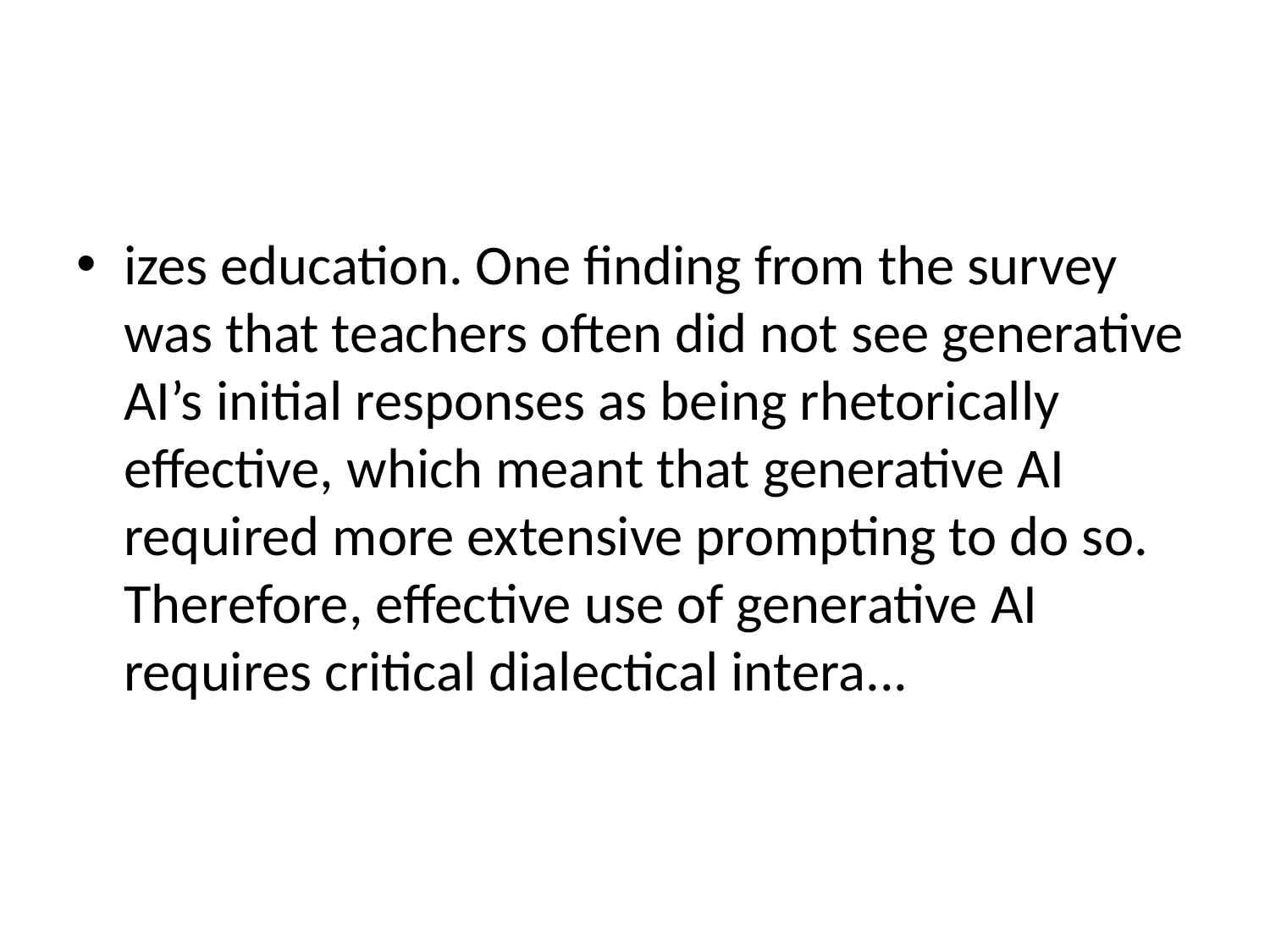

#
izes education. One finding from the survey was that teachers often did not see generative AI’s initial responses as being rhetorically effective, which meant that generative AI required more extensive prompting to do so. Therefore, effective use of generative AI requires critical dialectical intera...